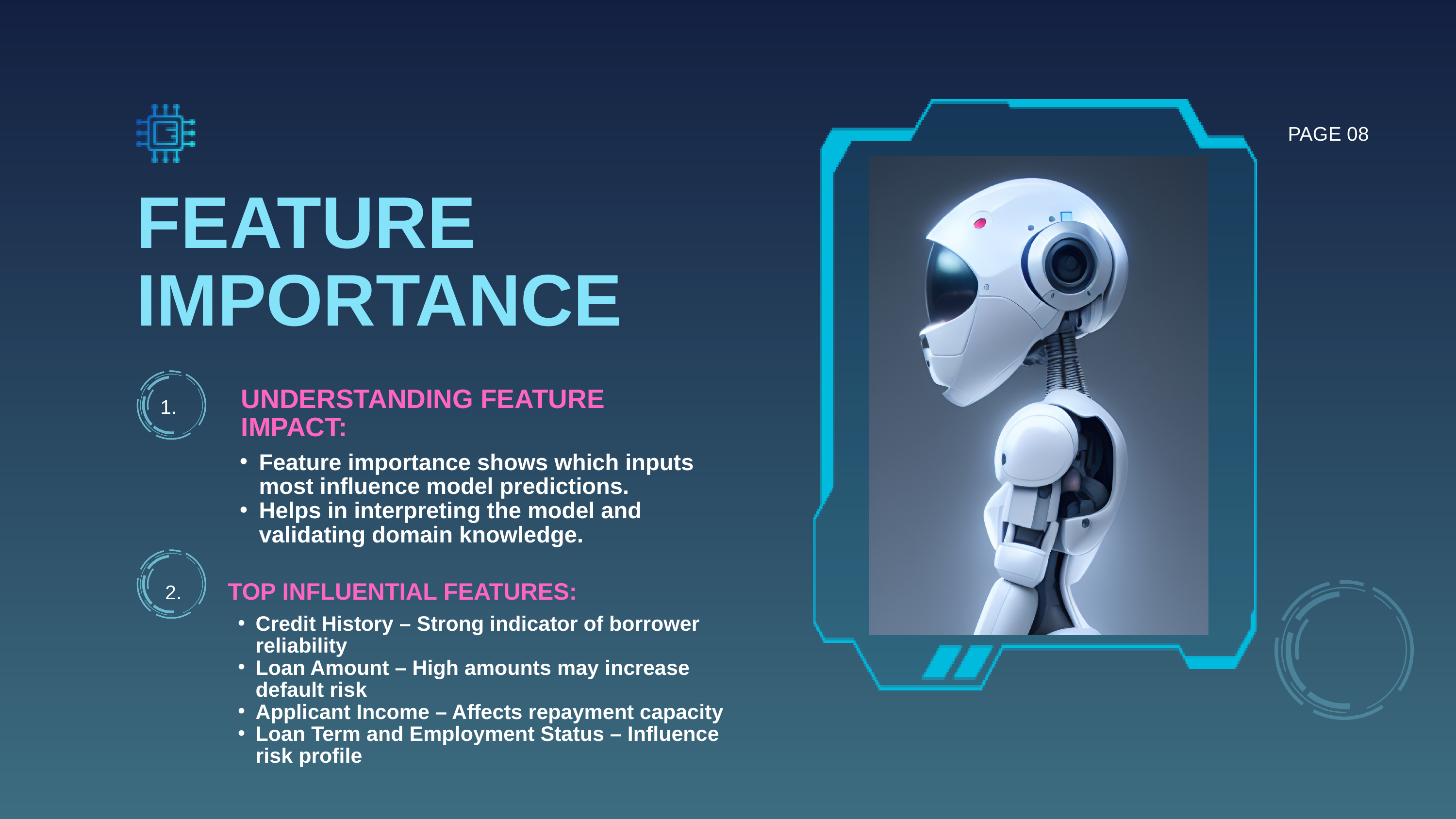

PAGE 08

FEATURE IMPORTANCE

UNDERSTANDING FEATURE IMPACT:
1.
Feature importance shows which inputs most influence model predictions.
Helps in interpreting the model and validating domain knowledge.

TOP INFLUENTIAL FEATURES:

2.
Credit History – Strong indicator of borrower reliability
Loan Amount – High amounts may increase default risk
Applicant Income – Affects repayment capacity
Loan Term and Employment Status – Influence risk profile